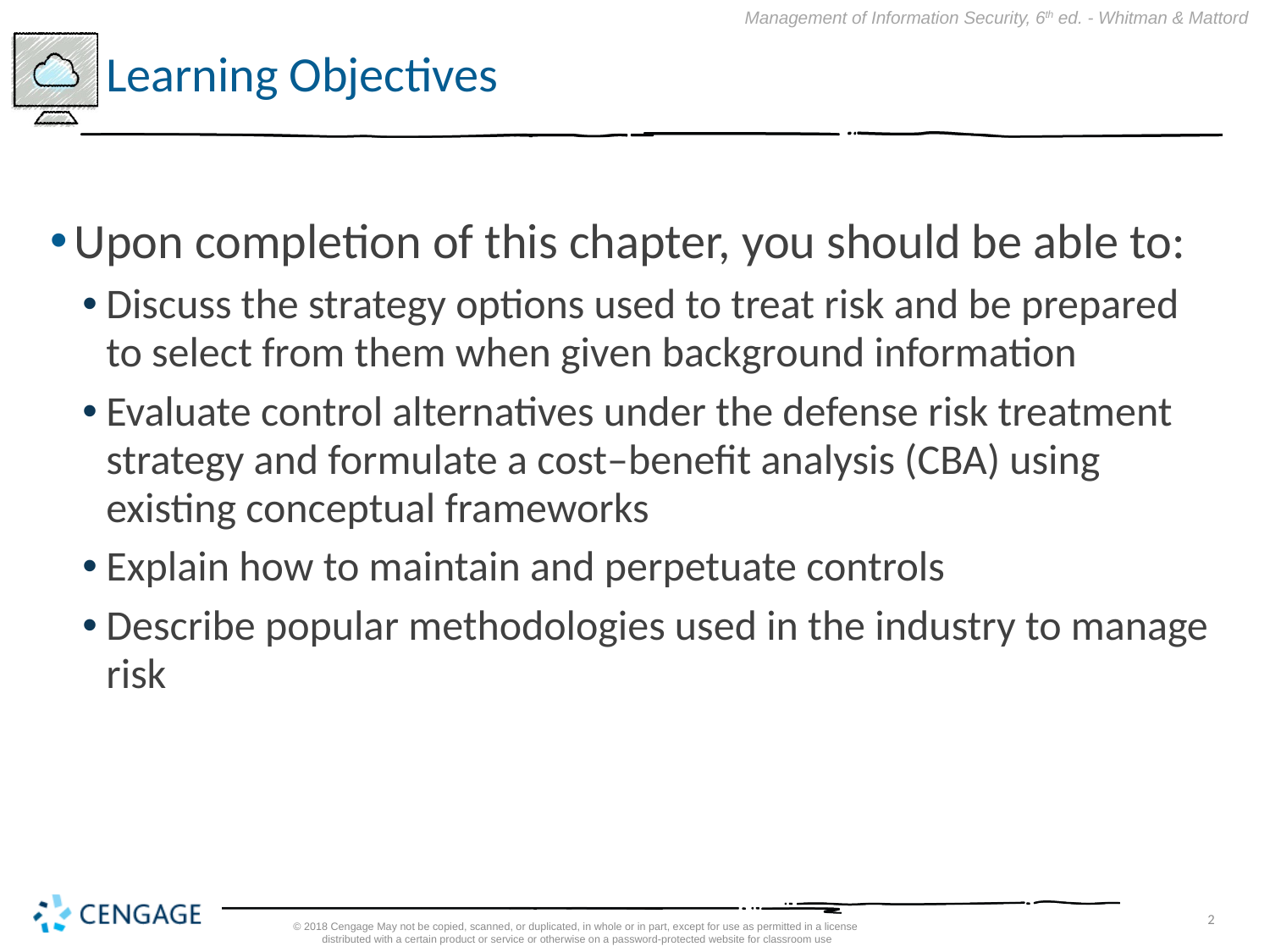

# Learning Objectives
Upon completion of this chapter, you should be able to:
Discuss the strategy options used to treat risk and be prepared to select from them when given background information
Evaluate control alternatives under the defense risk treatment strategy and formulate a cost–benefit analysis (CBA) using existing conceptual frameworks
Explain how to maintain and perpetuate controls
Describe popular methodologies used in the industry to manage risk